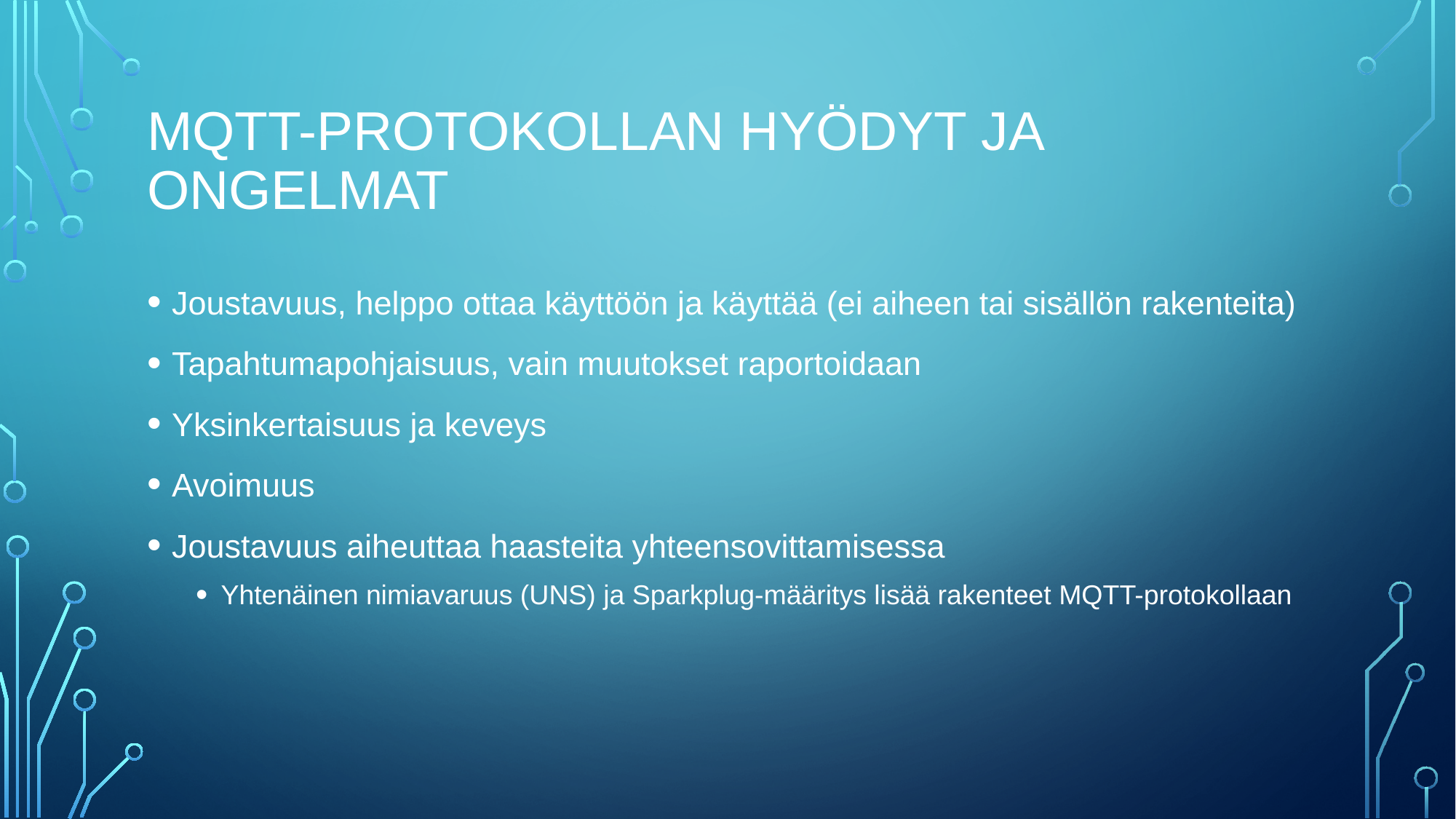

# MQTT-protokollan hyödyt ja ongelmat
Joustavuus, helppo ottaa käyttöön ja käyttää (ei aiheen tai sisällön rakenteita)
Tapahtumapohjaisuus, vain muutokset raportoidaan
Yksinkertaisuus ja keveys
Avoimuus
Joustavuus aiheuttaa haasteita yhteensovittamisessa
Yhtenäinen nimiavaruus (UNS) ja Sparkplug-määritys lisää rakenteet MQTT-protokollaan